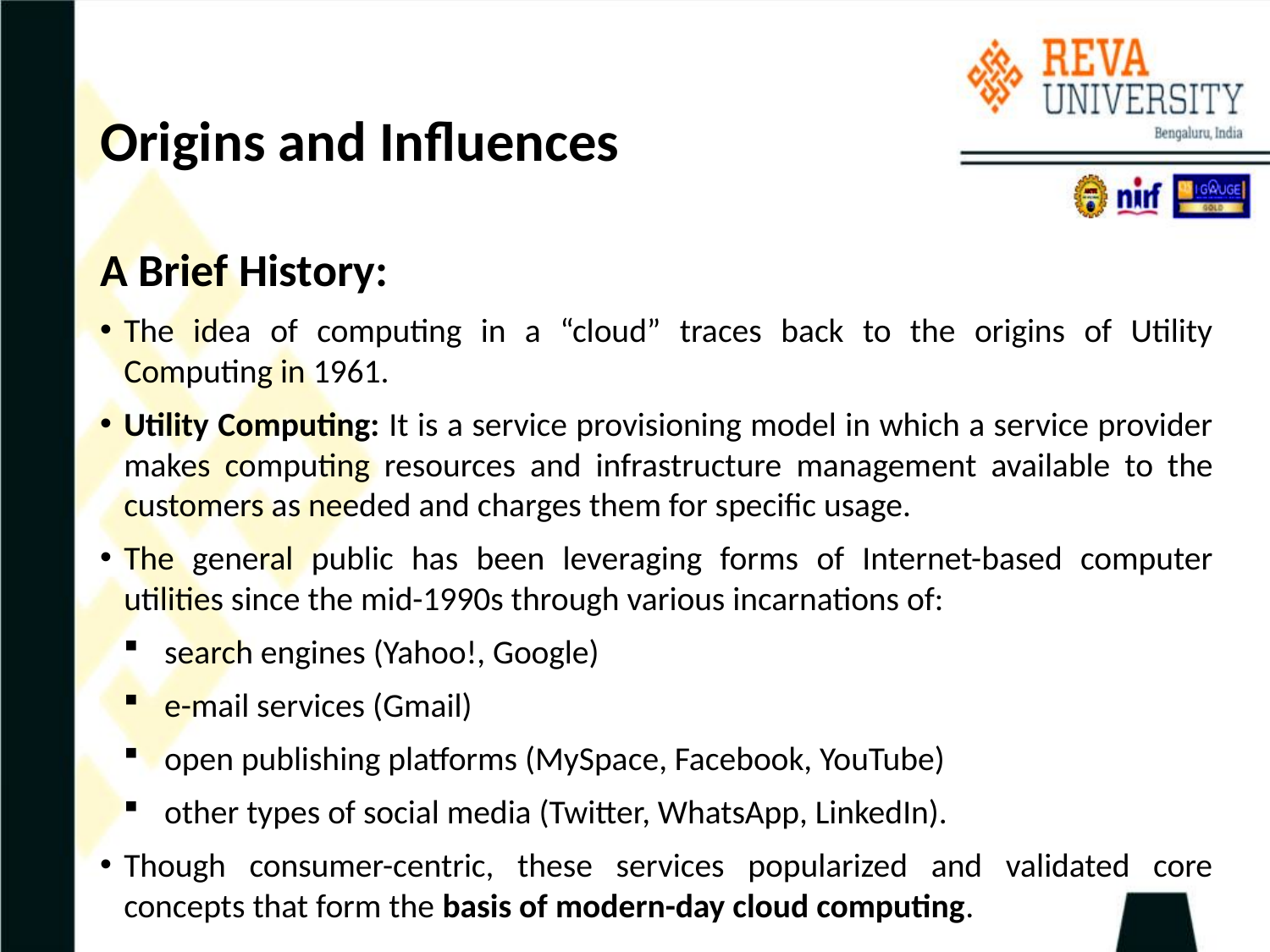

# Origins and Influences
A Brief History:
The idea of computing in a “cloud” traces back to the origins of Utility Computing in 1961.
Utility Computing: It is a service provisioning model in which a service provider makes computing resources and infrastructure management available to the customers as needed and charges them for specific usage.
The general public has been leveraging forms of Internet-based computer utilities since the mid-1990s through various incarnations of:
search engines (Yahoo!, Google)
e-mail services (Gmail)
open publishing platforms (MySpace, Facebook, YouTube)
other types of social media (Twitter, WhatsApp, LinkedIn).
Though consumer-centric, these services popularized and validated core concepts that form the basis of modern-day cloud computing.